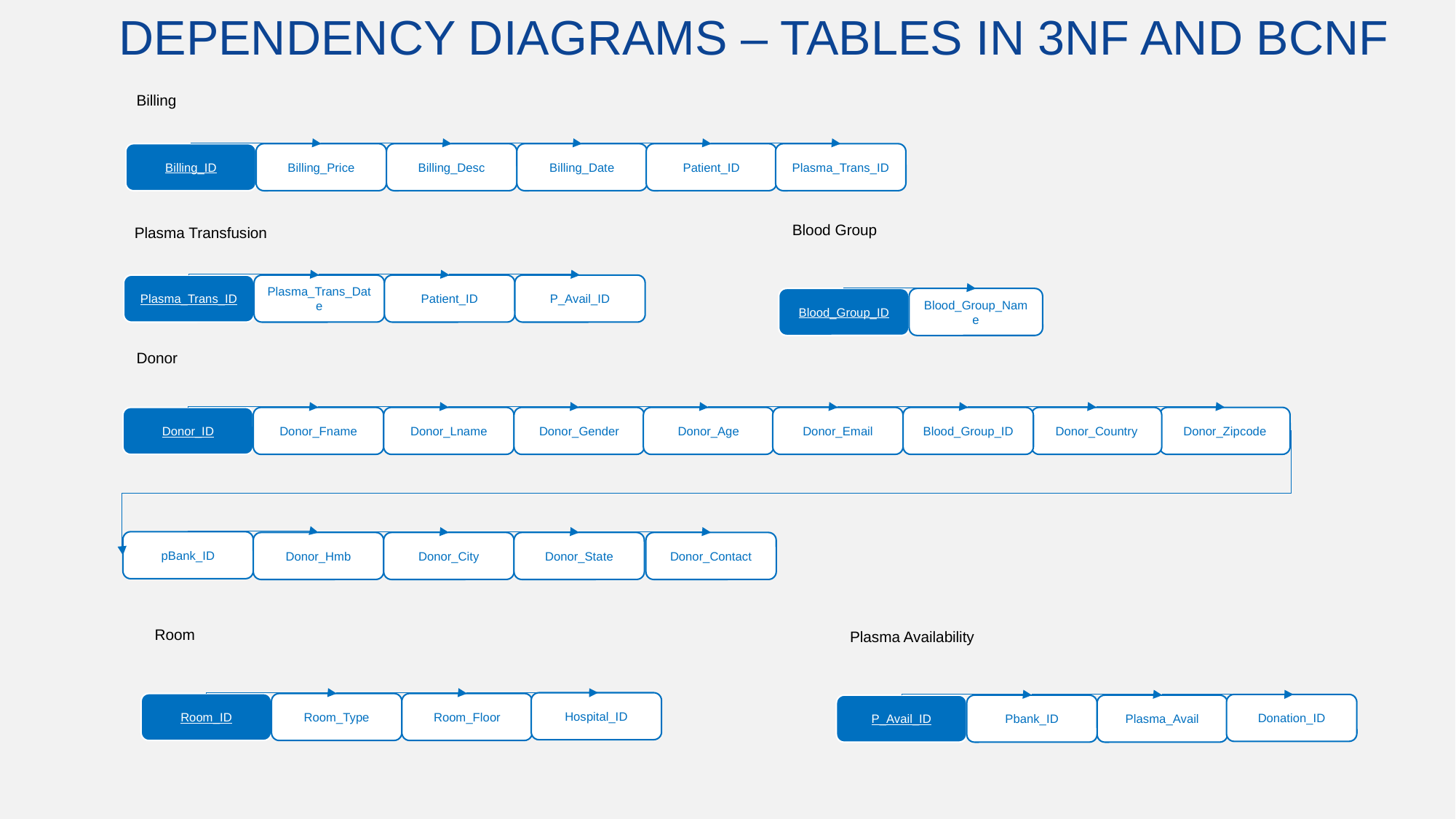

DEPENDENCY DIAGRAMS – TABLES IN 3NF AND BCNF
Billing
Billing_ID
Billing_Price
Billing_Desc
Billing_Date
Patient_ID
Plasma_Trans_ID
Blood Group
Blood_Group_ID
Blood_Group_Name
Plasma Transfusion
Plasma_Trans_ID
Plasma_Trans_Date
Patient_ID
P_Avail_ID
Donor
Donor_ID
Donor_Fname
Donor_Lname
Donor_Gender
Donor_Age
Donor_Email
Blood_Group_ID
Donor_Country
Donor_Zipcode
pBank_ID
Donor_Hmb
Donor_City
Donor_State
Donor_Contact
Room
Hospital_ID
Room_ID
Room_Type
Room_Floor
Plasma Availability
Donation_ID
P_Avail_ID
Pbank_ID
Plasma_Avail